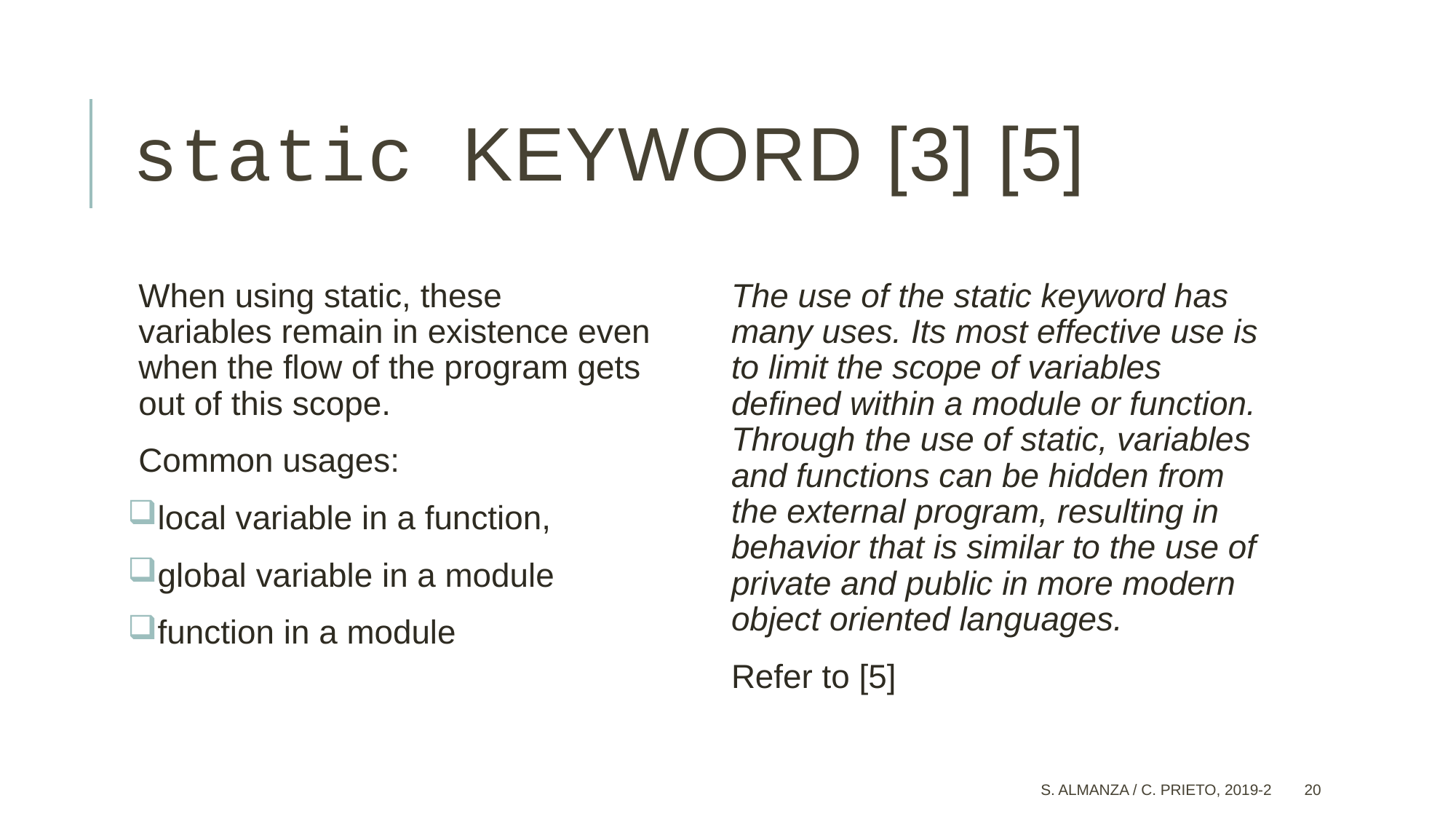

# static keyword [3] [5]
When using static, these variables remain in existence even when the flow of the program gets out of this scope.
Common usages:
local variable in a function,
global variable in a module
function in a module

The use of the static keyword has many uses. Its most effective use is to limit the scope of variables defined within a module or function. Through the use of static, variables and functions can be hidden from the external program, resulting in behavior that is similar to the use of private and public in more modern object oriented languages.
Refer to [5]
S. Almanza / C. Prieto, 2019-2
20